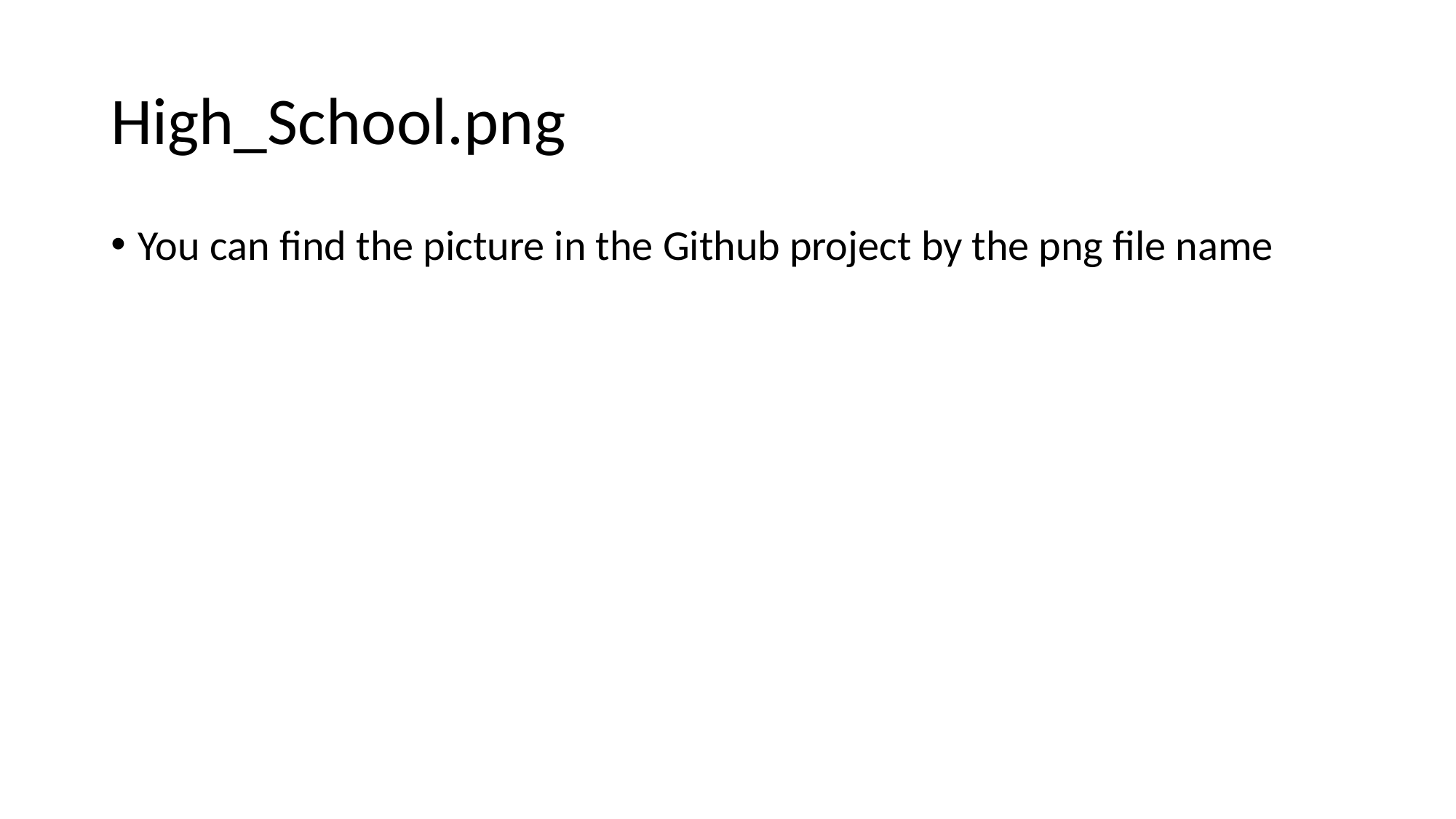

# High_School.png
You can find the picture in the Github project by the png file name